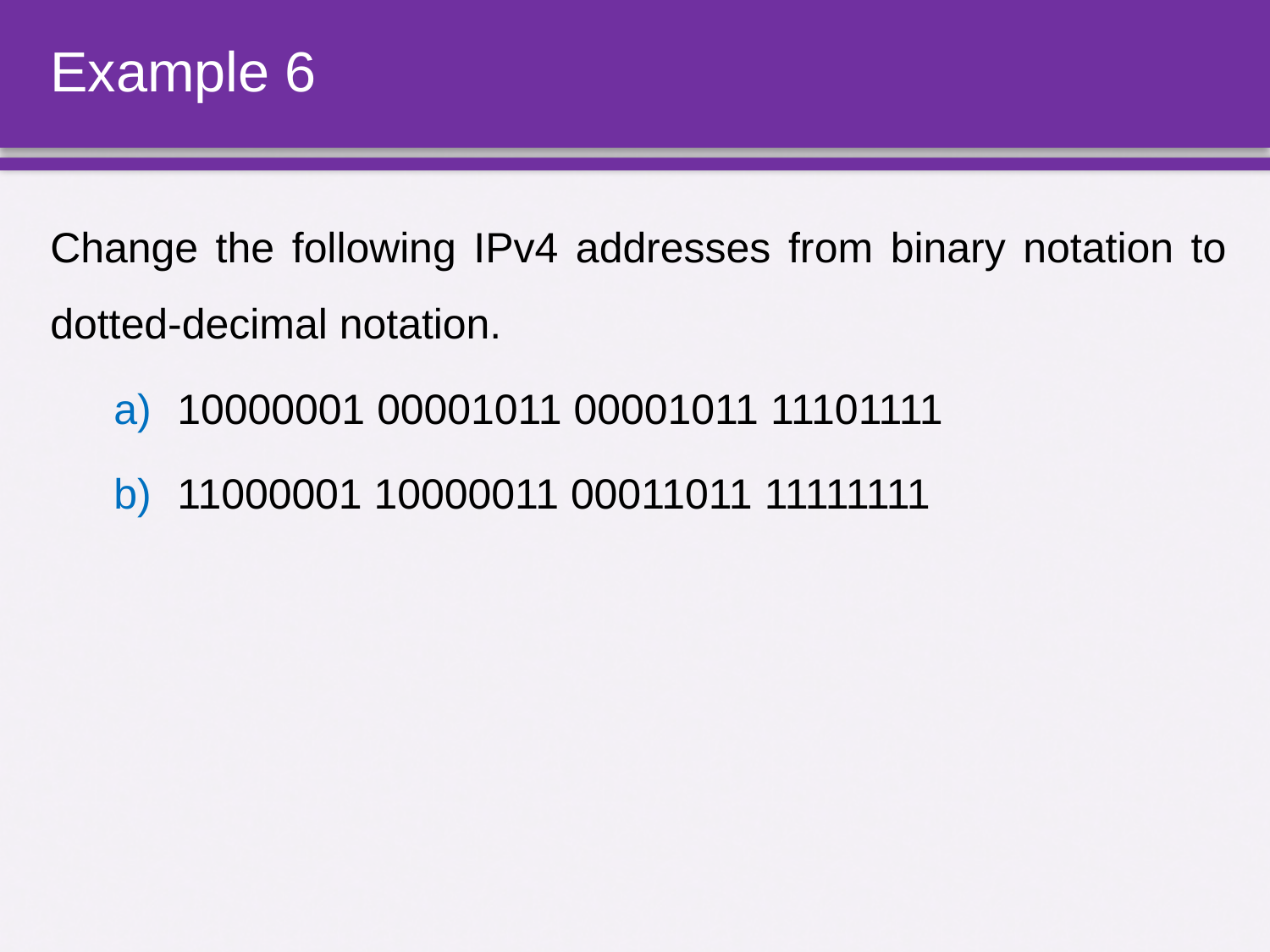

# Example 6
Change the following IPv4 addresses from binary notation to dotted-decimal notation.
10000001 00001011 00001011 11101111
11000001 10000011 00011011 11111111